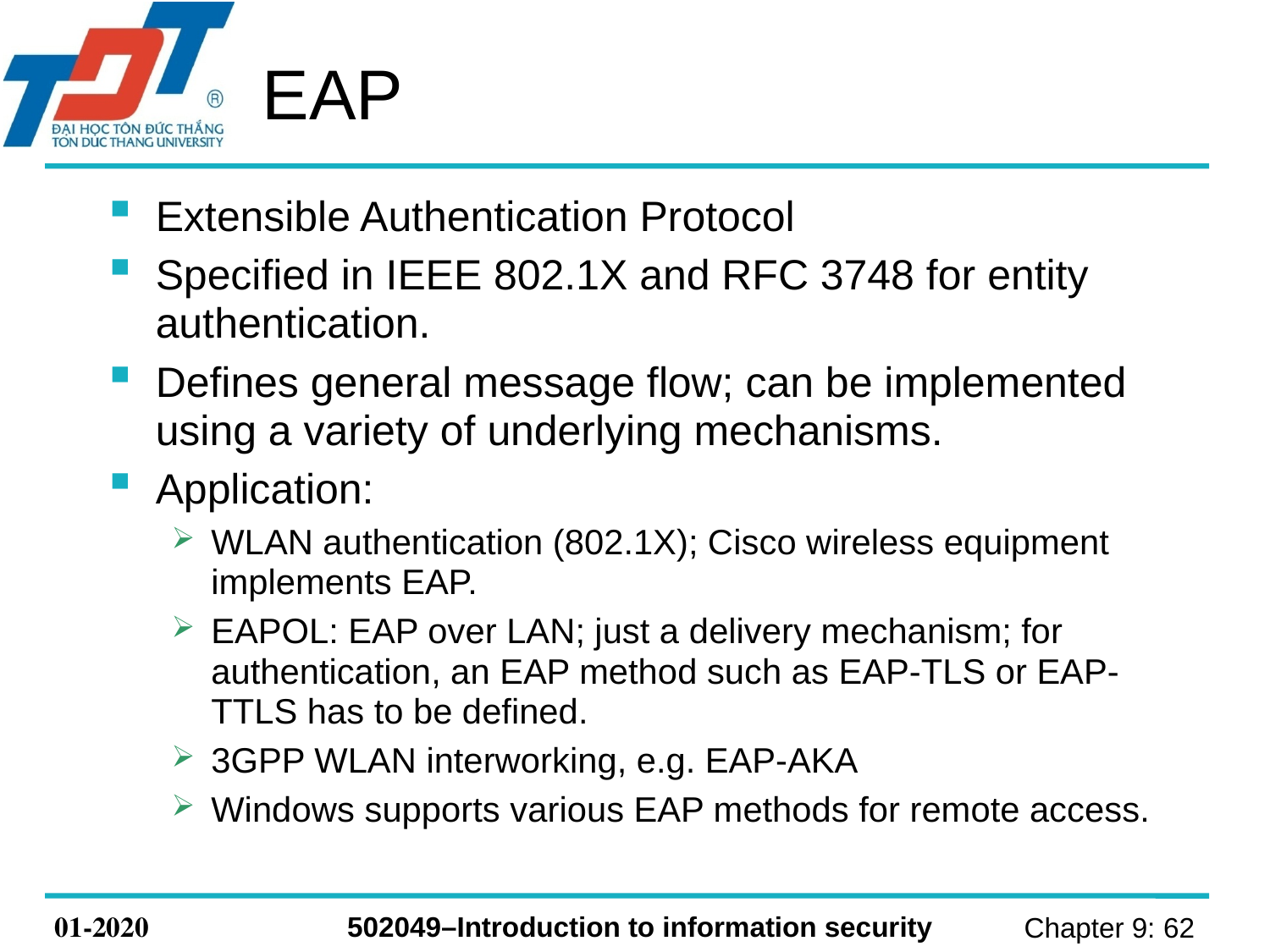

# EAP
Extensible Authentication Protocol
Specified in IEEE 802.1X and RFC 3748 for entity authentication.
Defines general message flow; can be implemented using a variety of underlying mechanisms.
Application:
WLAN authentication (802.1X); Cisco wireless equipment implements EAP.
EAPOL: EAP over LAN; just a delivery mechanism; for authentication, an EAP method such as EAP-TLS or EAP-TTLS has to be defined.
3GPP WLAN interworking, e.g. EAP-AKA
Windows supports various EAP methods for remote access.